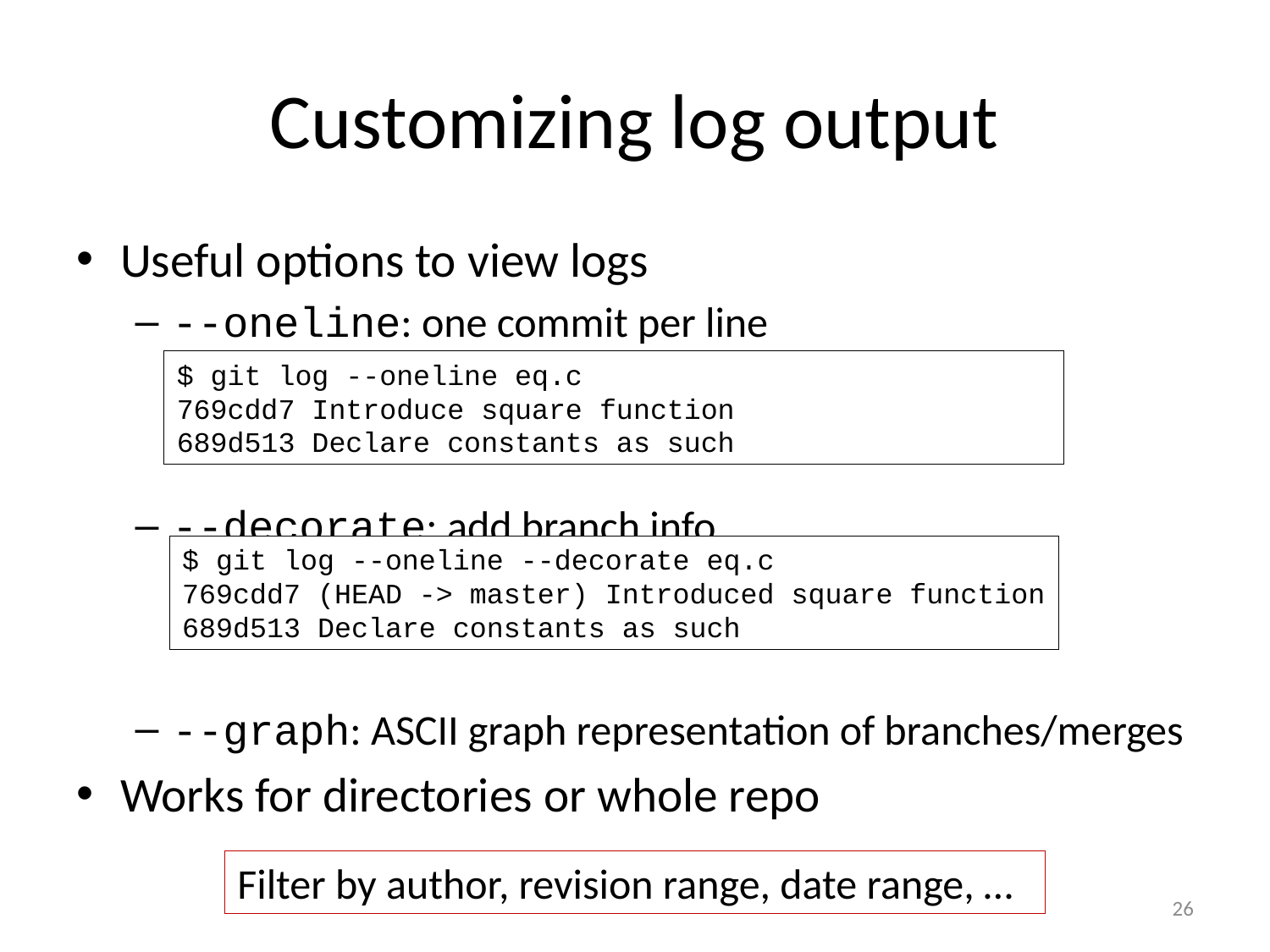

# Customizing log output
Useful options to view logs
--oneline: one commit per line

--decorate: add branch info

--graph: ASCII graph representation of branches/merges
Works for directories or whole repo
$ git log --oneline eq.c
769cdd7 Introduce square function
689d513 Declare constants as such
$ git log --oneline --decorate eq.c
769cdd7 (HEAD -> master) Introduced square function
689d513 Declare constants as such
Filter by author, revision range, date range, …
26